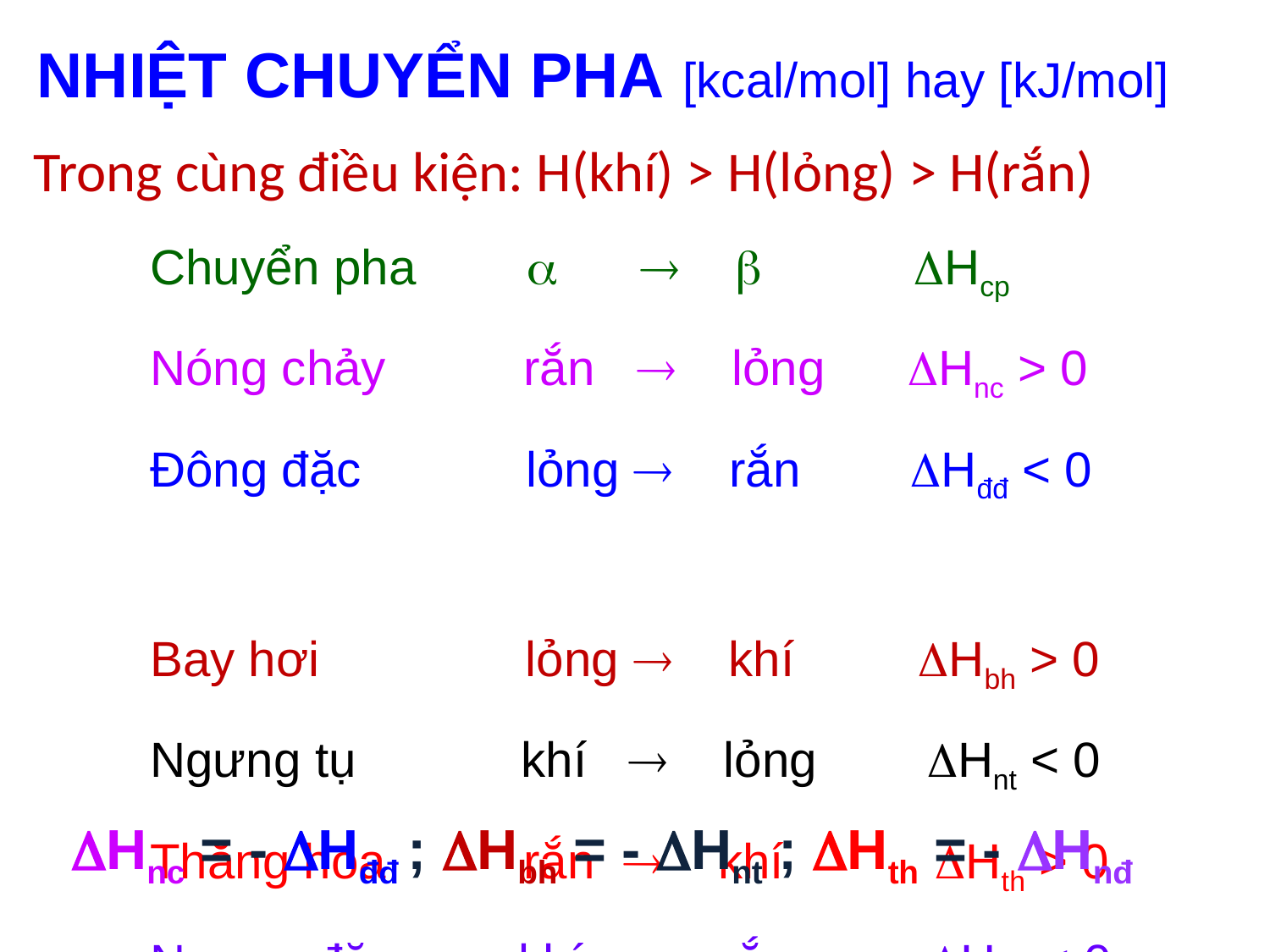

# NHIỆT CHUYỂN PHA [kcal/mol] hay [kJ/mol]
Trong cùng điều kiện: H(khí) > H(lỏng) > H(rắn)
Chuyển pha        α      →    β           ΔHcp
Nóng chảy          rắn   →    lỏng      ΔHnc > 0
Đông đặc            lỏng →    rắn        ΔHđđ < 0
Bay hơi               lỏng →    khí         ΔHbh > 0
Ngưng tụ            khí   →    lỏng        ΔHnt < 0
Thăng hoa          rắn  →    khí           ΔHth > 0
Ngưng đặc         khí   →    rắn          ΔHnđ < 0

ΔHnc = - ΔHđđ ; ΔHbh = - ΔHnt ; ΔHth = - ΔHnđ